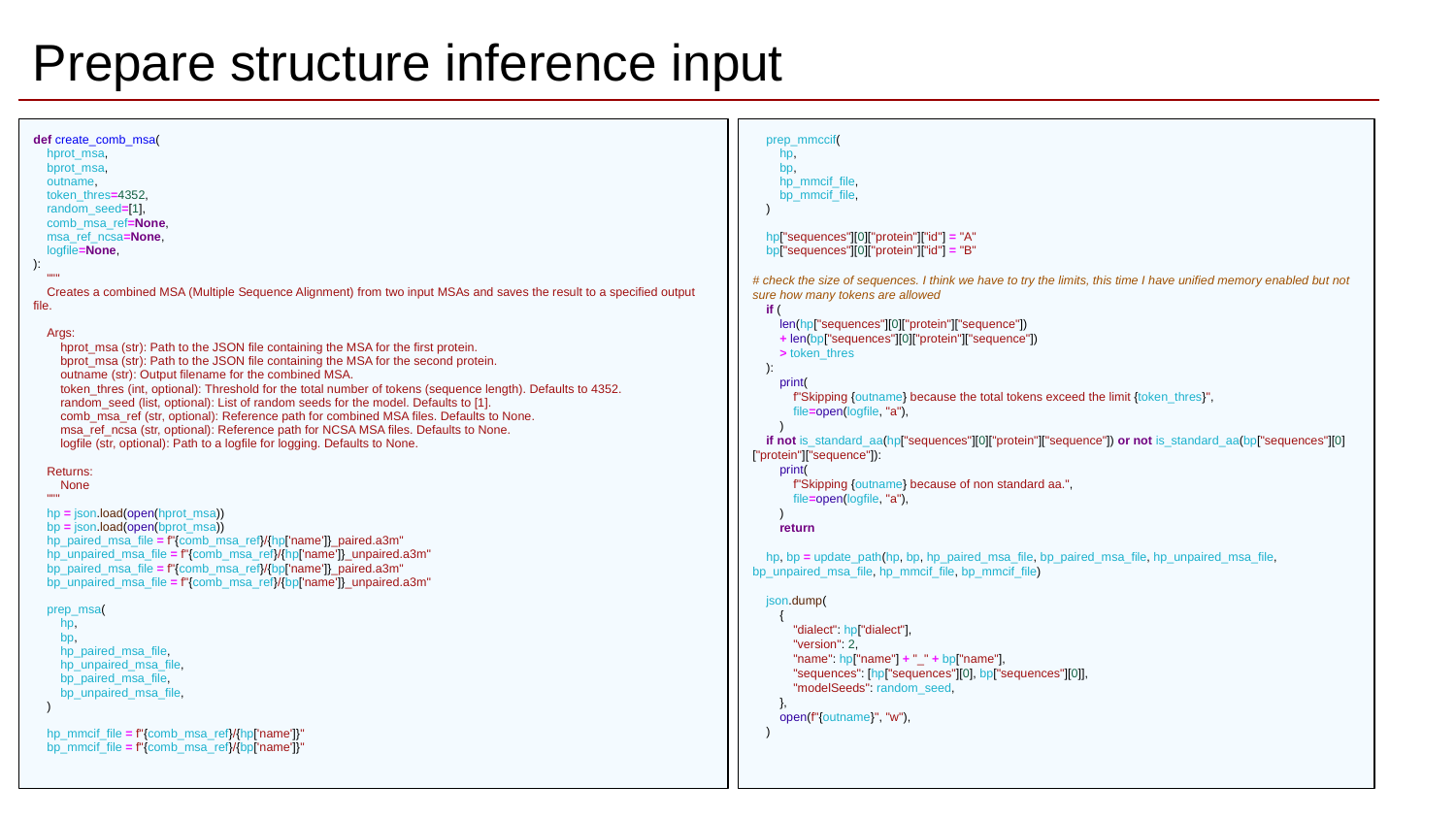

# Prepare structure inference input
def create_comb_msa(
    hprot_msa,
    bprot_msa,
    outname,
    token_thres=4352,
    random_seed=[1],
    comb_msa_ref=None,
    msa_ref_ncsa=None,
    logfile=None,
):
    """
    Creates a combined MSA (Multiple Sequence Alignment) from two input MSAs and saves the result to a specified output file.

    Args:
        hprot_msa (str): Path to the JSON file containing the MSA for the first protein.
        bprot_msa (str): Path to the JSON file containing the MSA for the second protein.
        outname (str): Output filename for the combined MSA.
        token_thres (int, optional): Threshold for the total number of tokens (sequence length). Defaults to 4352.
        random_seed (list, optional): List of random seeds for the model. Defaults to [1].
        comb_msa_ref (str, optional): Reference path for combined MSA files. Defaults to None.
        msa_ref_ncsa (str, optional): Reference path for NCSA MSA files. Defaults to None.
        logfile (str, optional): Path to a logfile for logging. Defaults to None.

    Returns:
        None
    """
    hp = json.load(open(hprot_msa))
    bp = json.load(open(bprot_msa))
    hp_paired_msa_file = f"{comb_msa_ref}/{hp['name']}_paired.a3m"
    hp_unpaired_msa_file = f"{comb_msa_ref}/{hp['name']}_unpaired.a3m"
    bp_paired_msa_file = f"{comb_msa_ref}/{bp['name']}_paired.a3m"
    bp_unpaired_msa_file = f"{comb_msa_ref}/{bp['name']}_unpaired.a3m"

    prep_msa(
        hp,
        bp,
        hp_paired_msa_file,
        hp_unpaired_msa_file,
        bp_paired_msa_file,
        bp_unpaired_msa_file,
    )

    hp_mmcif_file = f"{comb_msa_ref}/{hp['name']}"
    bp_mmcif_file = f"{comb_msa_ref}/{bp['name']}"

    prep_mmccif(
        hp,
        bp,
        hp_mmcif_file,
        bp_mmcif_file,
    )

    hp["sequences"][0]["protein"]["id"] = "A"
    bp["sequences"][0]["protein"]["id"] = "B"

# check the size of sequences. I think we have to try the limits, this time I have unified memory enabled but not sure how many tokens are allowed
    if (
        len(hp["sequences"][0]["protein"]["sequence"])
        + len(bp["sequences"][0]["protein"]["sequence"])
        > token_thres
    ):
        print(
            f"Skipping {outname} because the total tokens exceed the limit {token_thres}",
            file=open(logfile, "a"),
        )
    if not is_standard_aa(hp["sequences"][0]["protein"]["sequence"]) or not is_standard_aa(bp["sequences"][0]["protein"]["sequence"]):
        print(
            f"Skipping {outname} because of non standard aa.",
            file=open(logfile, "a"),
        )
        return

    hp, bp = update_path(hp, bp, hp_paired_msa_file, bp_paired_msa_file, hp_unpaired_msa_file, bp_unpaired_msa_file, hp_mmcif_file, bp_mmcif_file)

    json.dump(
        {
            "dialect": hp["dialect"],
            "version": 2,
            "name": hp["name"] + "_" + bp["name"],
            "sequences": [hp["sequences"][0], bp["sequences"][0]],
            "modelSeeds": random_seed,
        },
        open(f"{outname}", "w"),
    )